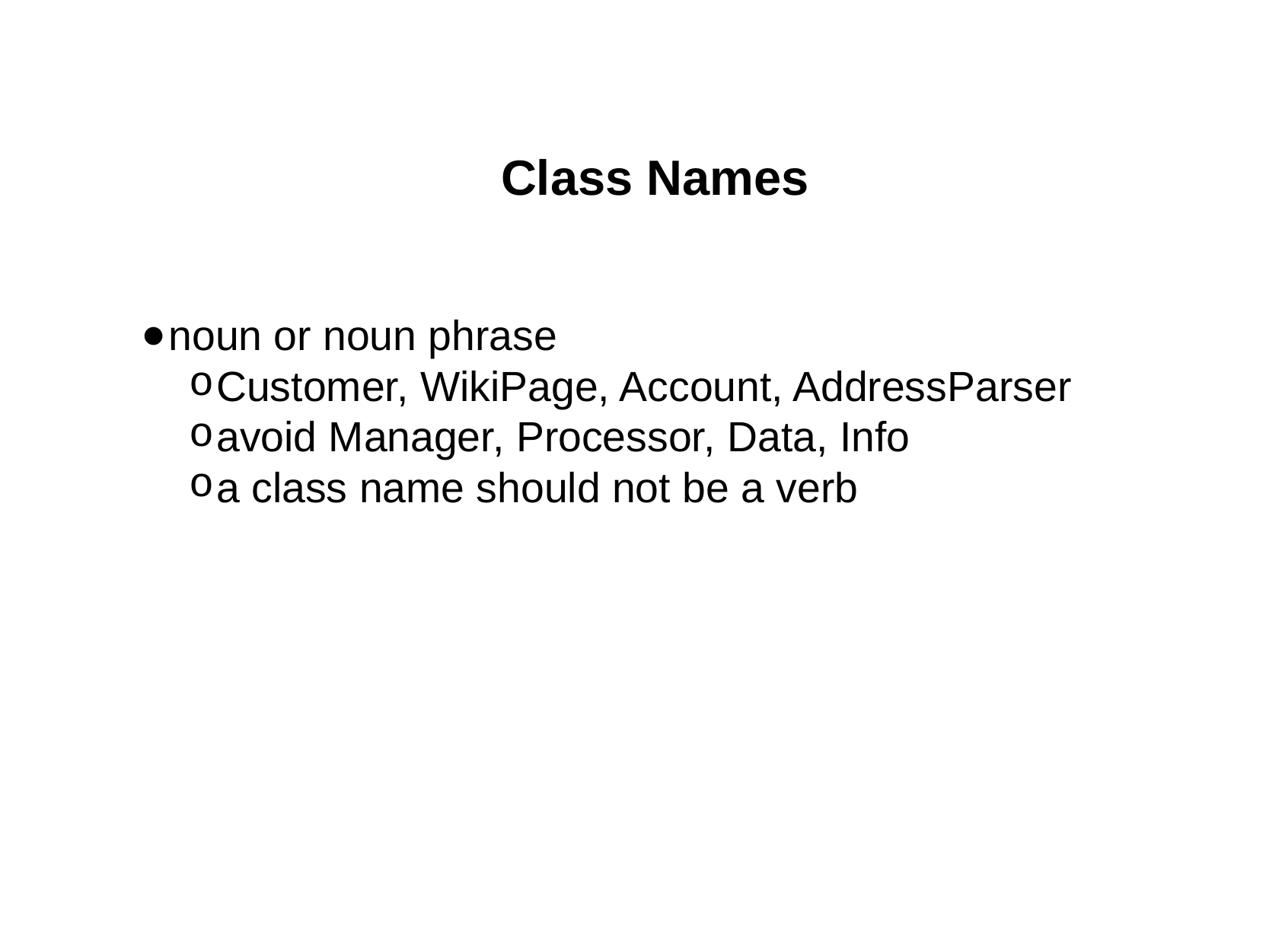

# Class Names

noun or noun phrase
Customer, WikiPage, Account, AddressParser
avoid Manager, Processor, Data, Info
a class name should not be a verb